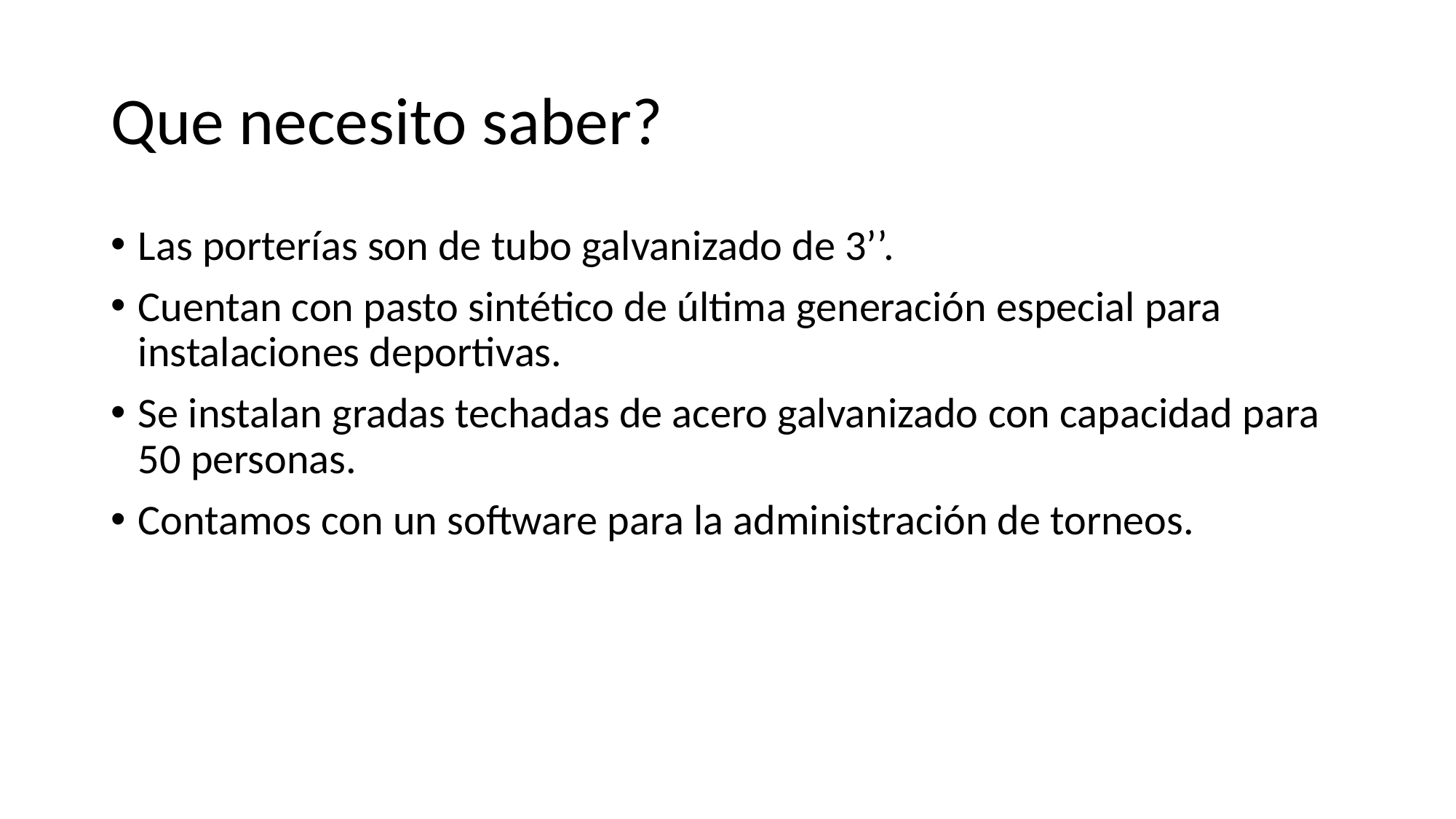

# Que necesito saber?
Las porterías son de tubo galvanizado de 3’’.
Cuentan con pasto sintético de última generación especial para instalaciones deportivas.
Se instalan gradas techadas de acero galvanizado con capacidad para 50 personas.
Contamos con un software para la administración de torneos.